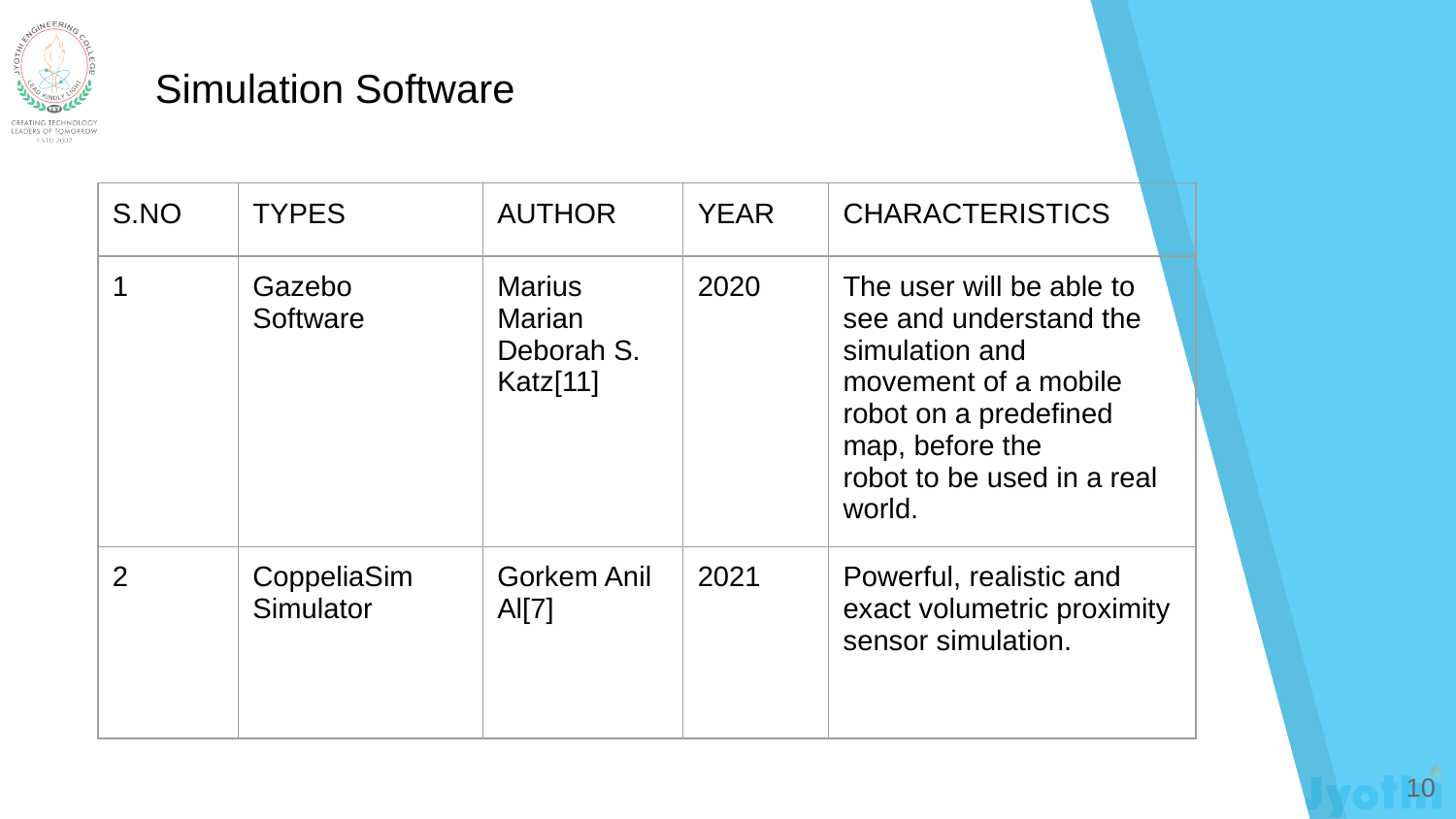

Simulation Software
| S.NO | TYPES | AUTHOR | YEAR | CHARACTERISTICS |
| --- | --- | --- | --- | --- |
| 1 | Gazebo Software | Marius Marian Deborah S. Katz[11] | 2020 | The user will be able to see and understand the simulation and movement of a mobile robot on a predefined map, before the robot to be used in a real world. |
| 2 | CoppeliaSim Simulator | Gorkem Anil Al[7] | 2021 | Powerful, realistic and exact volumetric proximity sensor simulation. |
10